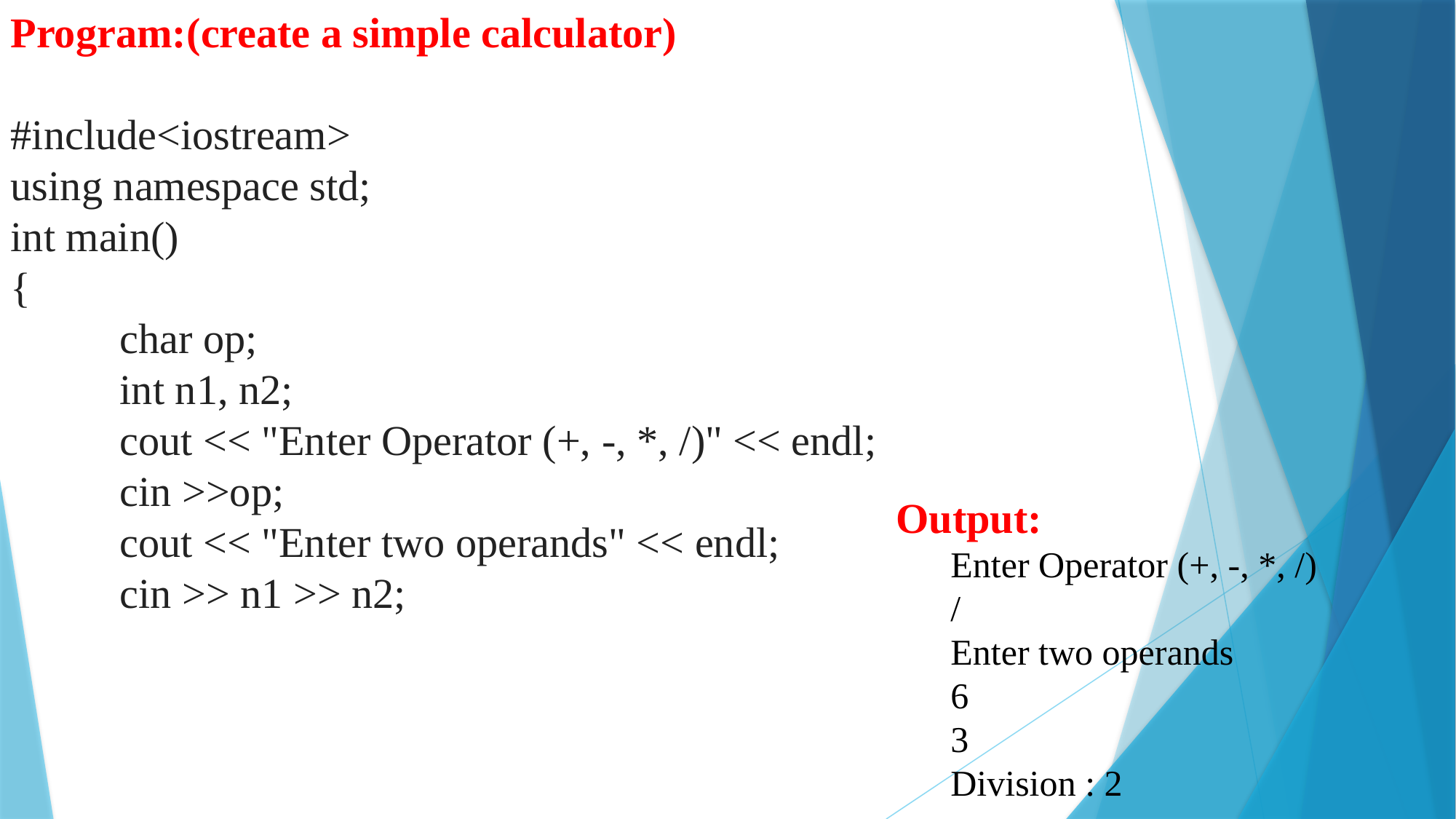

Program:(create a simple calculator)
#include<iostream>
using namespace std;
int main()
{
	char op;
	int n1, n2;
	cout << "Enter Operator (+, -, *, /)" << endl;
	cin >>op;
	cout << "Enter two operands" << endl;
	cin >> n1 >> n2;

Output:
Enter Operator (+, -, *, /)
/
Enter two operands
6
3
Division : 2